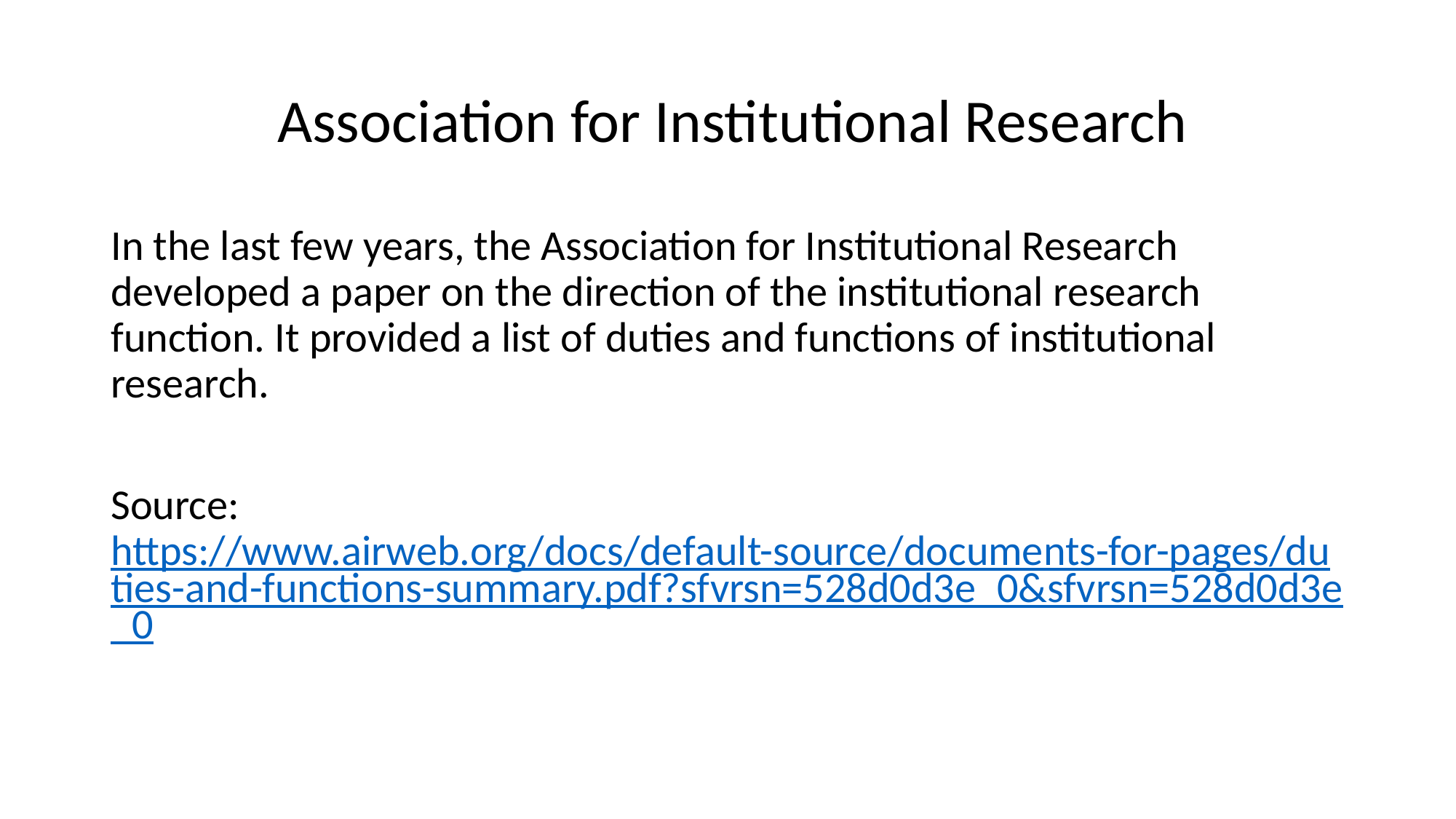

# Association for Institutional Research
In the last few years, the Association for Institutional Research developed a paper on the direction of the institutional research function. It provided a list of duties and functions of institutional research.

Source: https://www.airweb.org/docs/default-source/documents-for-pages/duties-and-functions-summary.pdf?sfvrsn=528d0d3e_0&sfvrsn=528d0d3e_0